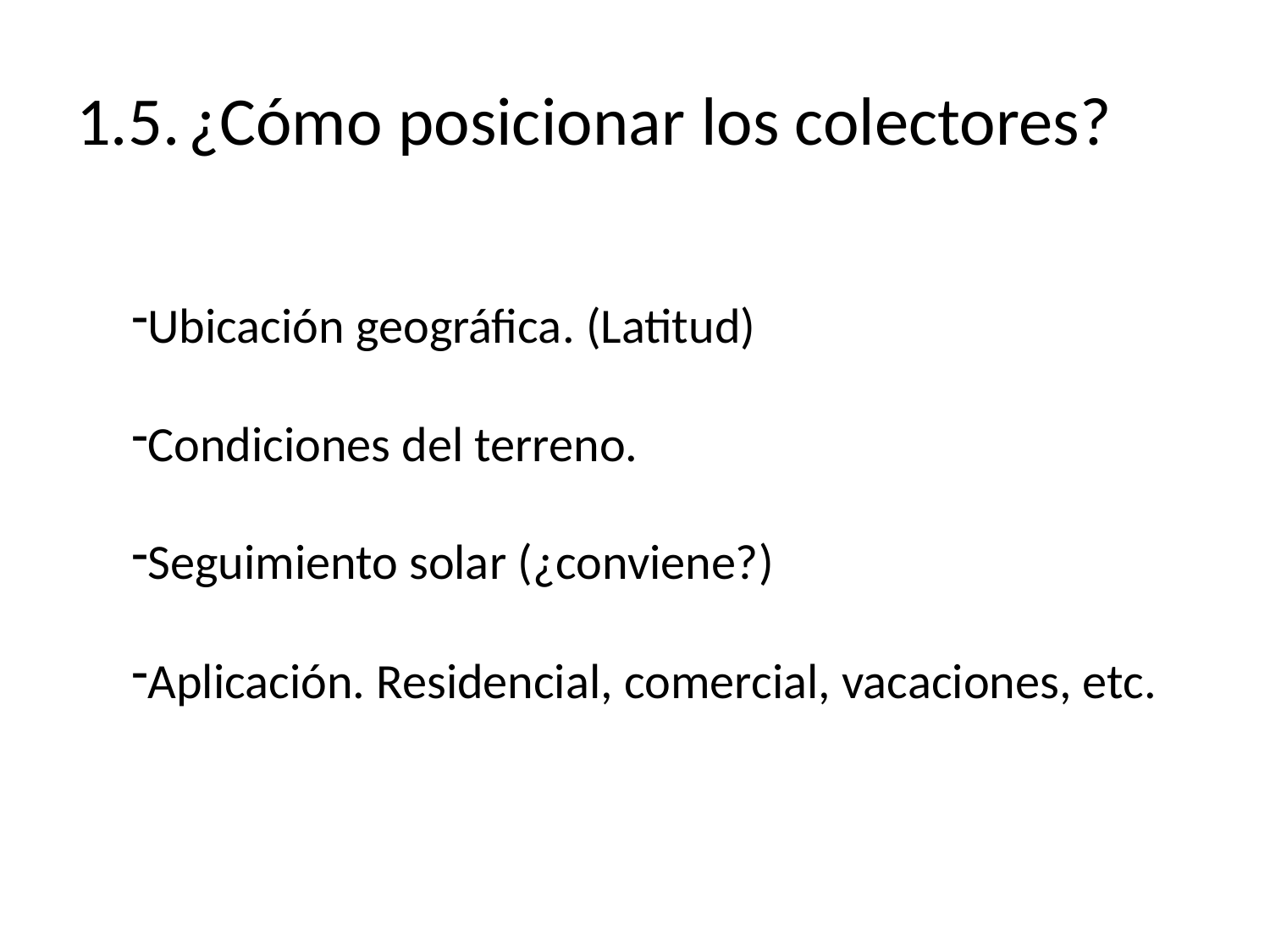

# 1.5.	¿Cómo posicionar los colectores?

Ubicación geográfica. (Latitud)

Condiciones del terreno.

Seguimiento solar (¿conviene?)

Aplicación. Residencial, comercial, vacaciones, etc.